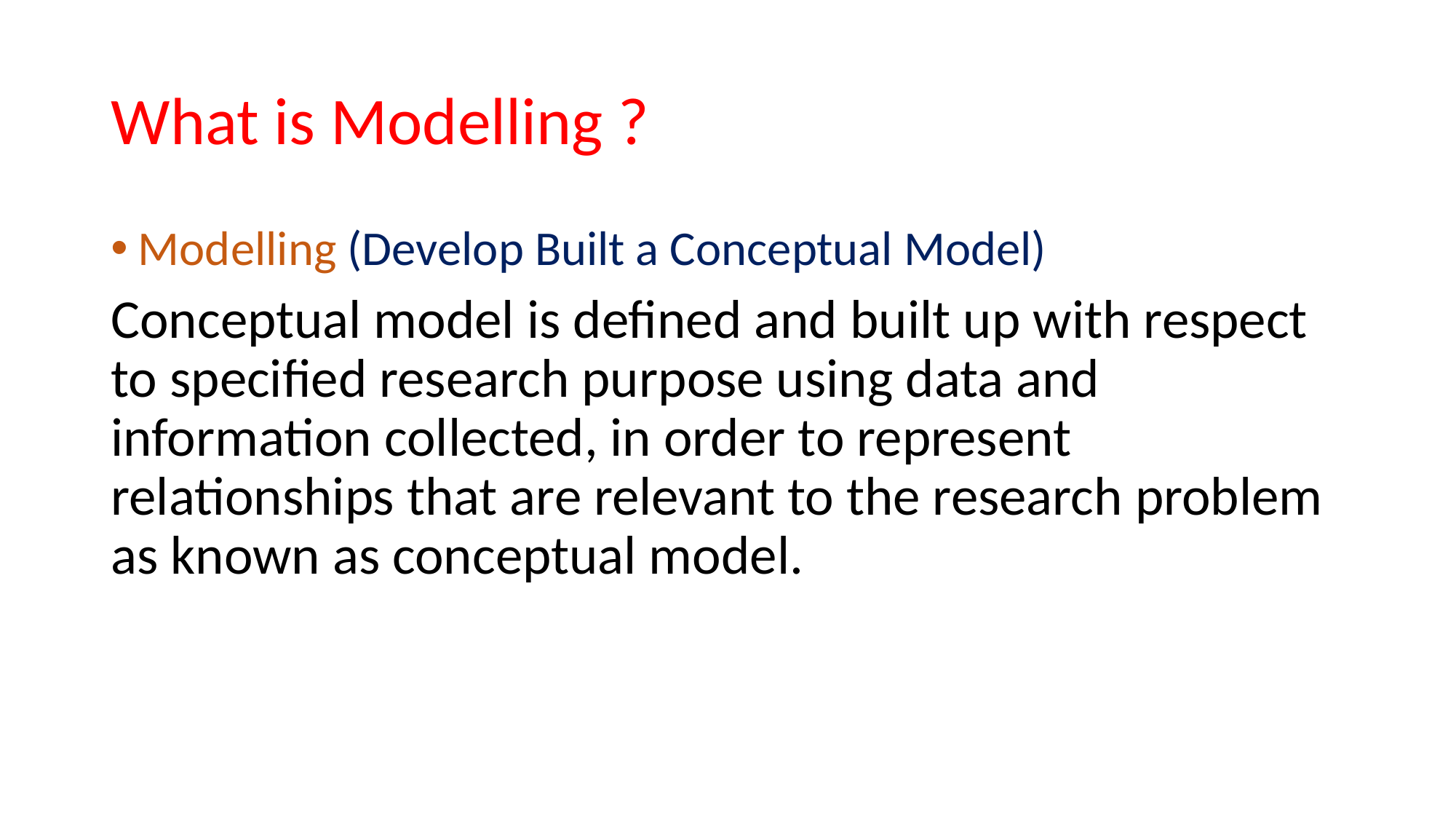

# What is Modelling ?
Modelling (Develop Built a Conceptual Model)
Conceptual model is defined and built up with respect to specified research purpose using data and information collected, in order to represent relationships that are relevant to the research problem as known as conceptual model.